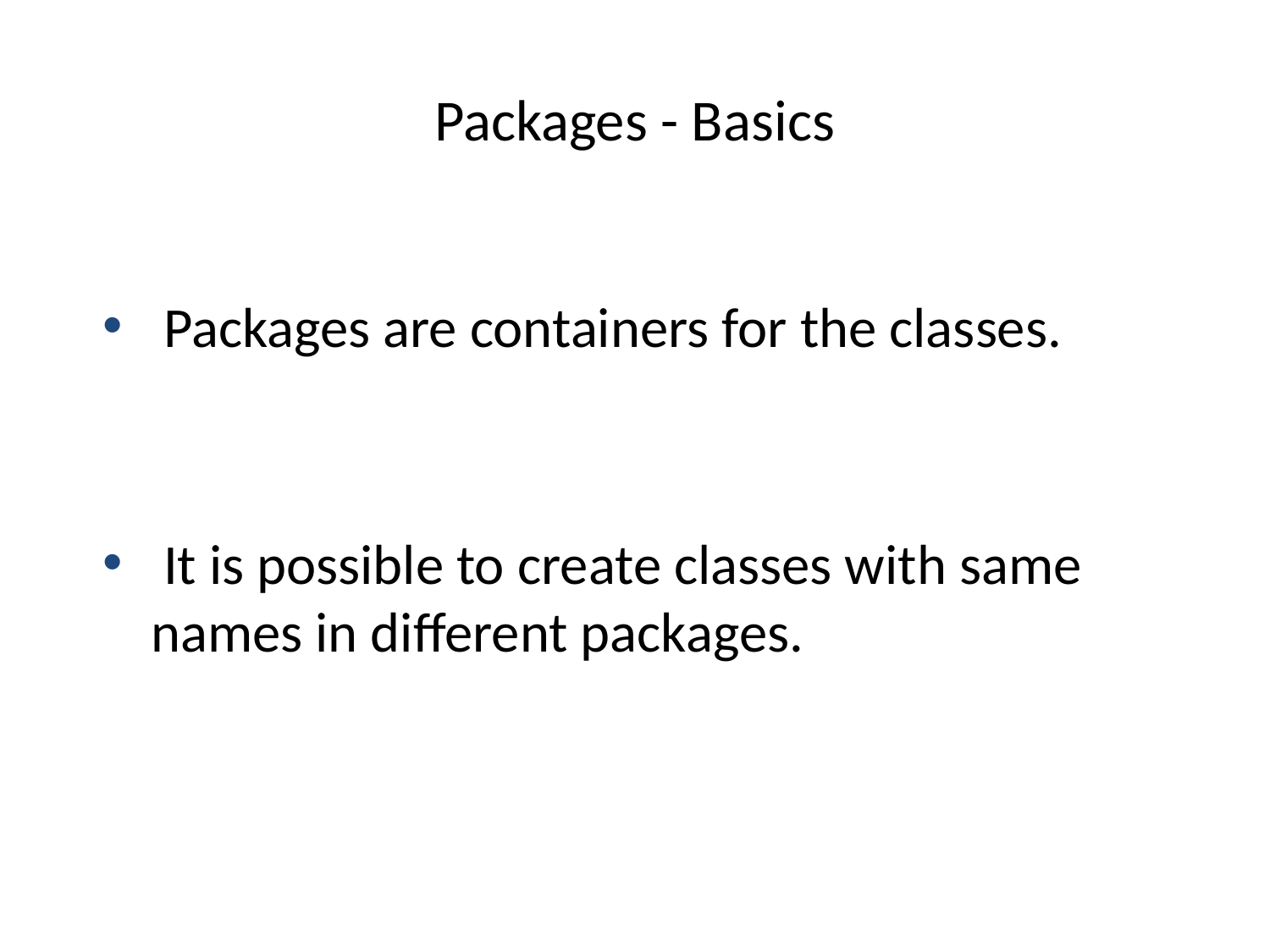

# Packages - Basics

 Packages are containers for the classes.

 It is possible to create classes with same names in different packages.